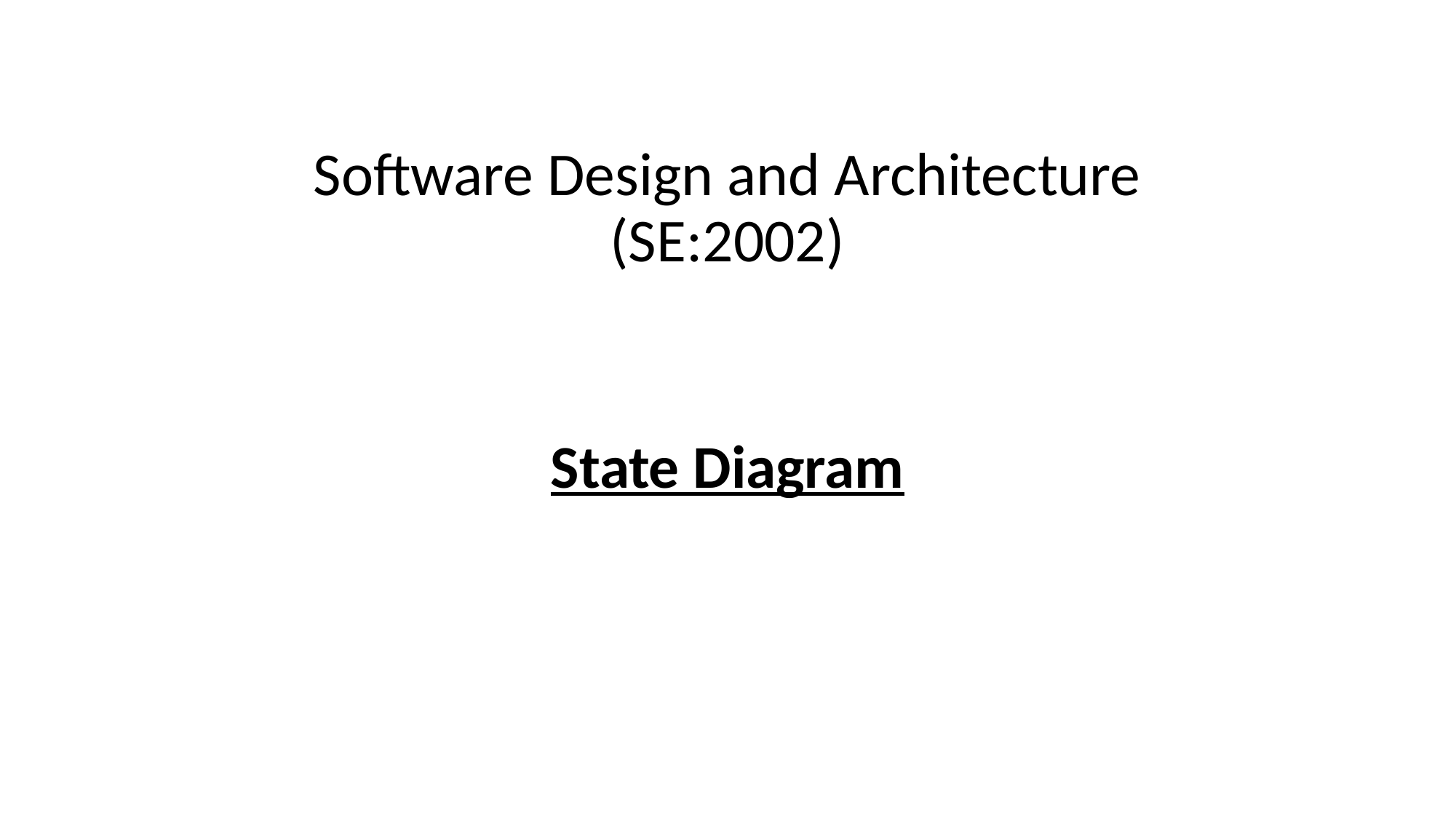

# Software Design and Architecture (SE:2002)
State Diagram